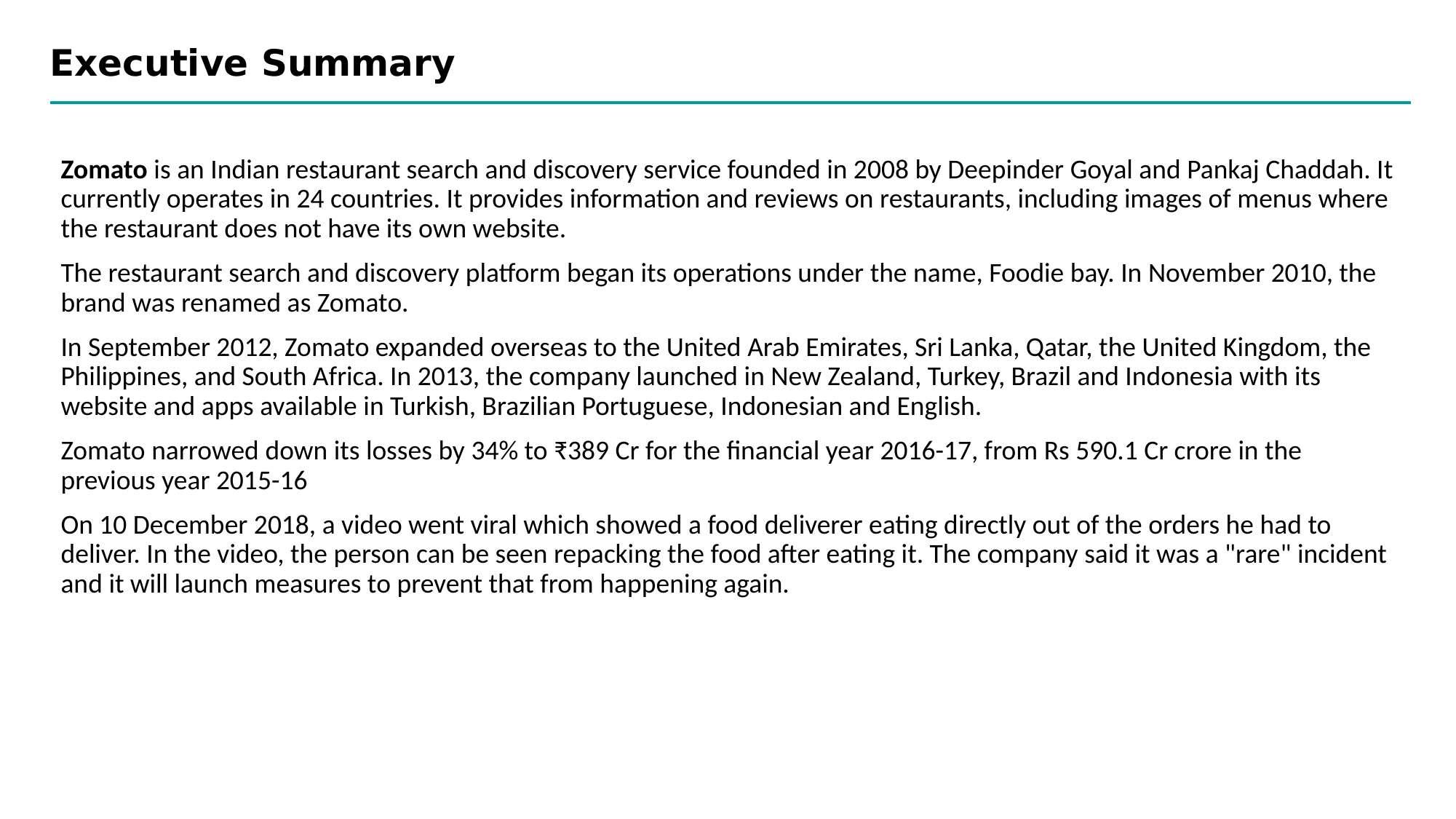

Executive Summary
Zomato is an Indian restaurant search and discovery service founded in 2008 by Deepinder Goyal and Pankaj Chaddah. It currently operates in 24 countries. It provides information and reviews on restaurants, including images of menus where the restaurant does not have its own website.
The restaurant search and discovery platform began its operations under the name, Foodie bay. In November 2010, the brand was renamed as Zomato.
In September 2012, Zomato expanded overseas to the United Arab Emirates, Sri Lanka, Qatar, the United Kingdom, the Philippines, and South Africa. In 2013, the company launched in New Zealand, Turkey, Brazil and Indonesia with its website and apps available in Turkish, Brazilian Portuguese, Indonesian and English.
Zomato narrowed down its losses by 34% to ₹389 Cr for the financial year 2016-17, from Rs 590.1 Cr crore in the previous year 2015-16
On 10 December 2018, a video went viral which showed a food deliverer eating directly out of the orders he had to deliver. In the video, the person can be seen repacking the food after eating it. The company said it was a "rare" incident and it will launch measures to prevent that from happening again.